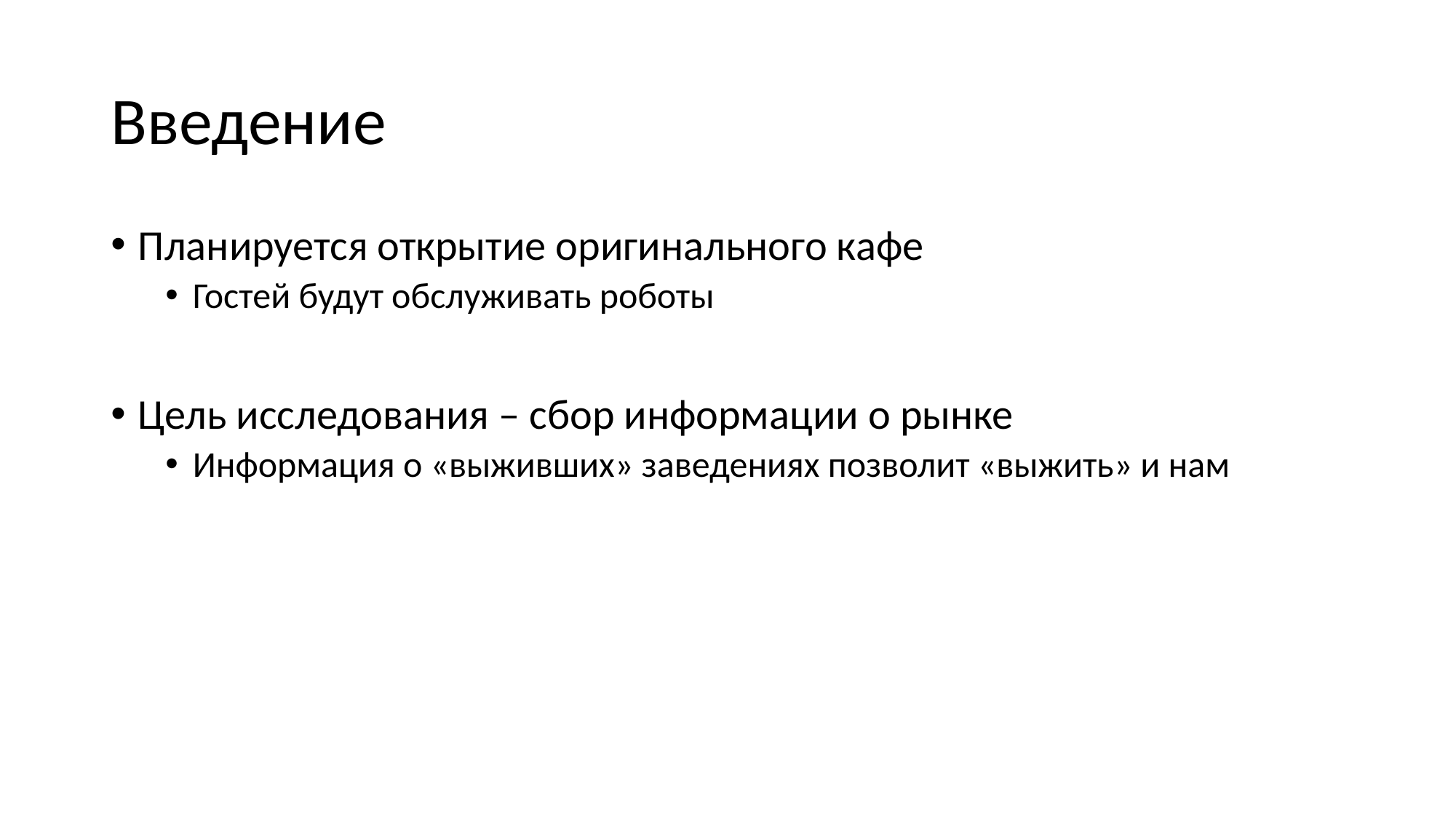

# Введение
Планируется открытие оригинального кафе
Гостей будут обслуживать роботы

Цель исследования – сбор информации о рынке
Информация о «выживших» заведениях позволит «выжить» и нам